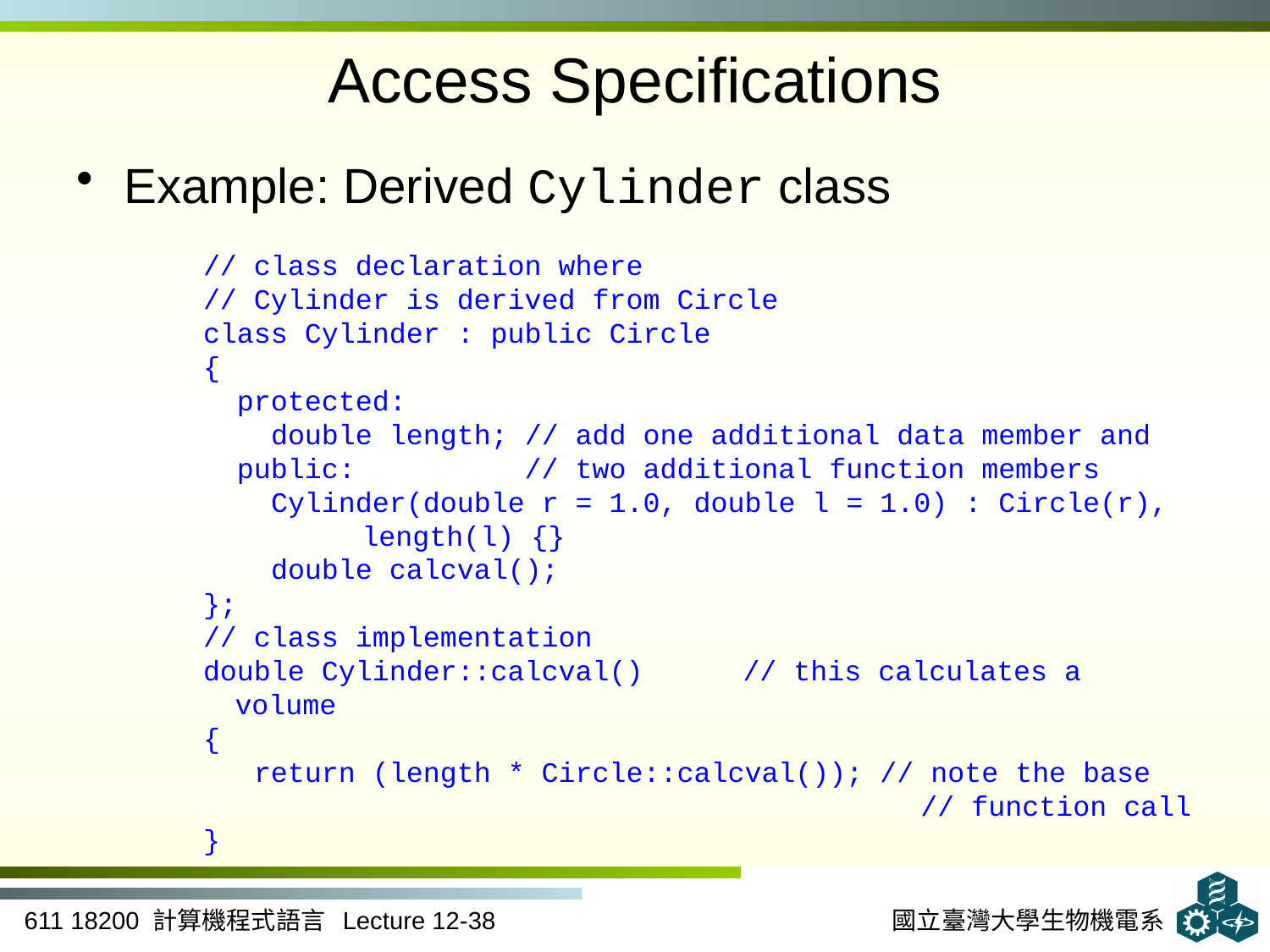

# Access Specifications
Example: Derived Cylinder class

// class declaration where
// Cylinder is derived from Circle
class Cylinder : public Circle
{
  protected:
    double length; // add one additional data member and
  public:          // two additional function members
    Cylinder(double r = 1.0, double l = 1.0) : Circle(r), 	length(l) {}
    double calcval();
};
// class implementation
double Cylinder::calcval() 	// this calculates a volume
{
   return (length * Circle::calcval()); // note the base 					   // function call
}